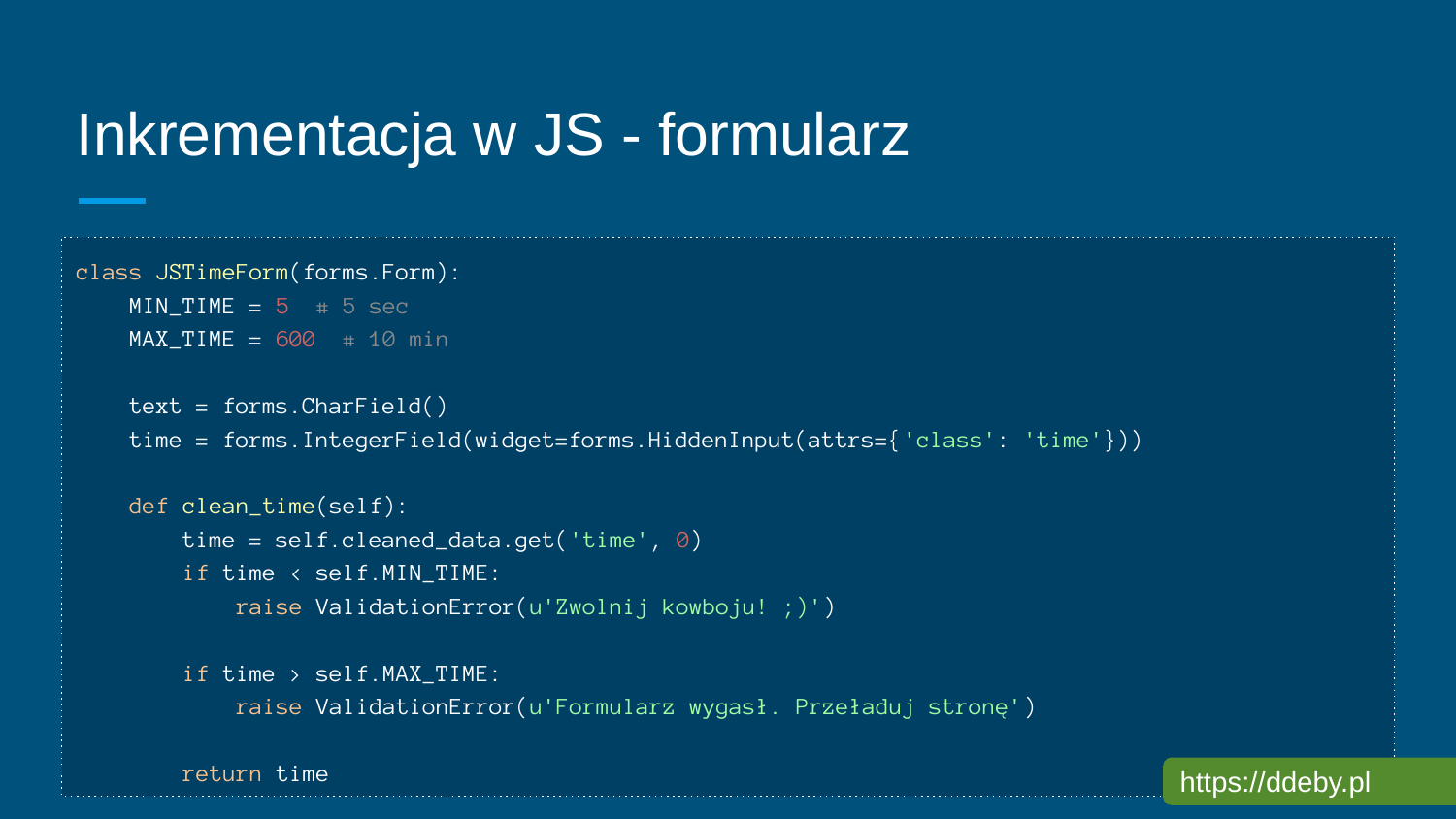

# Inkrementacja w JS - formularz
class JSTimeForm(forms.Form):
    MIN_TIME = 5  # 5 sec
    MAX_TIME = 600  # 10 min
    text = forms.CharField()
    time = forms.IntegerField(widget=forms.HiddenInput(attrs={'class': 'time'}))
    def clean_time(self):
        time = self.cleaned_data.get('time', 0)
        if time < self.MIN_TIME:
            raise ValidationError(u'Zwolnij kowboju! ;)')
        if time > self.MAX_TIME:
            raise ValidationError(u'Formularz wygasł. Przeładuj stronę')
        return time

https://ddeby.pl